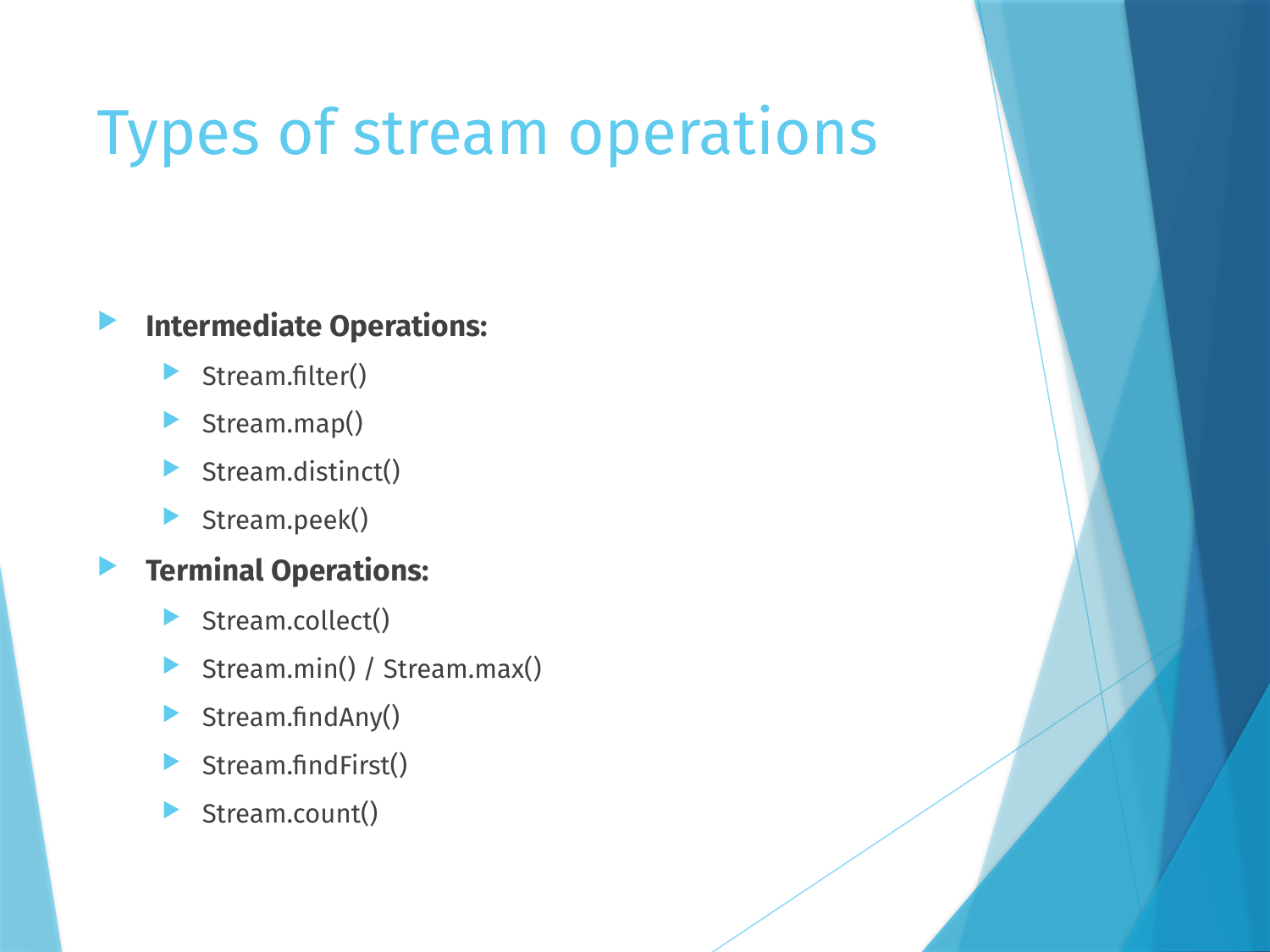

# Types of stream operations
Intermediate Operations:
Stream.filter()
Stream.map()
Stream.distinct()
Stream.peek()
Terminal Operations:
Stream.collect()
Stream.min() / Stream.max()
Stream.findAny()
Stream.findFirst()
Stream.count()